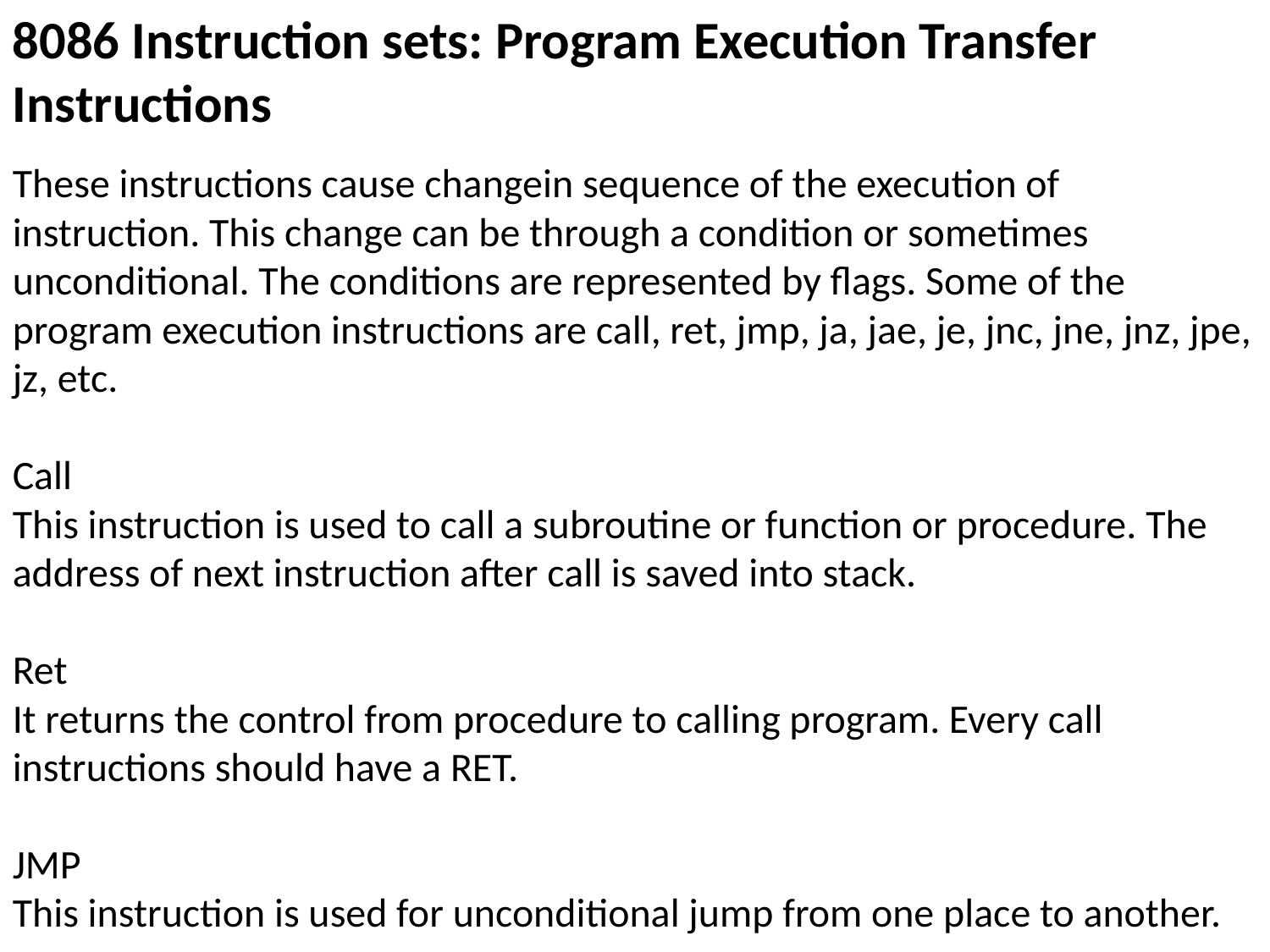

8086 Instruction sets: Program Execution Transfer Instructions

These instructions cause changein sequence of the execution of instruction. This change can be through a condition or sometimes unconditional. The conditions are represented by flags. Some of the program execution instructions are call, ret, jmp, ja, jae, je, jnc, jne, jnz, jpe, jz, etc.

Call
This instruction is used to call a subroutine or function or procedure. The address of next instruction after call is saved into stack.

Ret
It returns the control from procedure to calling program. Every call instructions should have a RET.

JMP
This instruction is used for unconditional jump from one place to another.